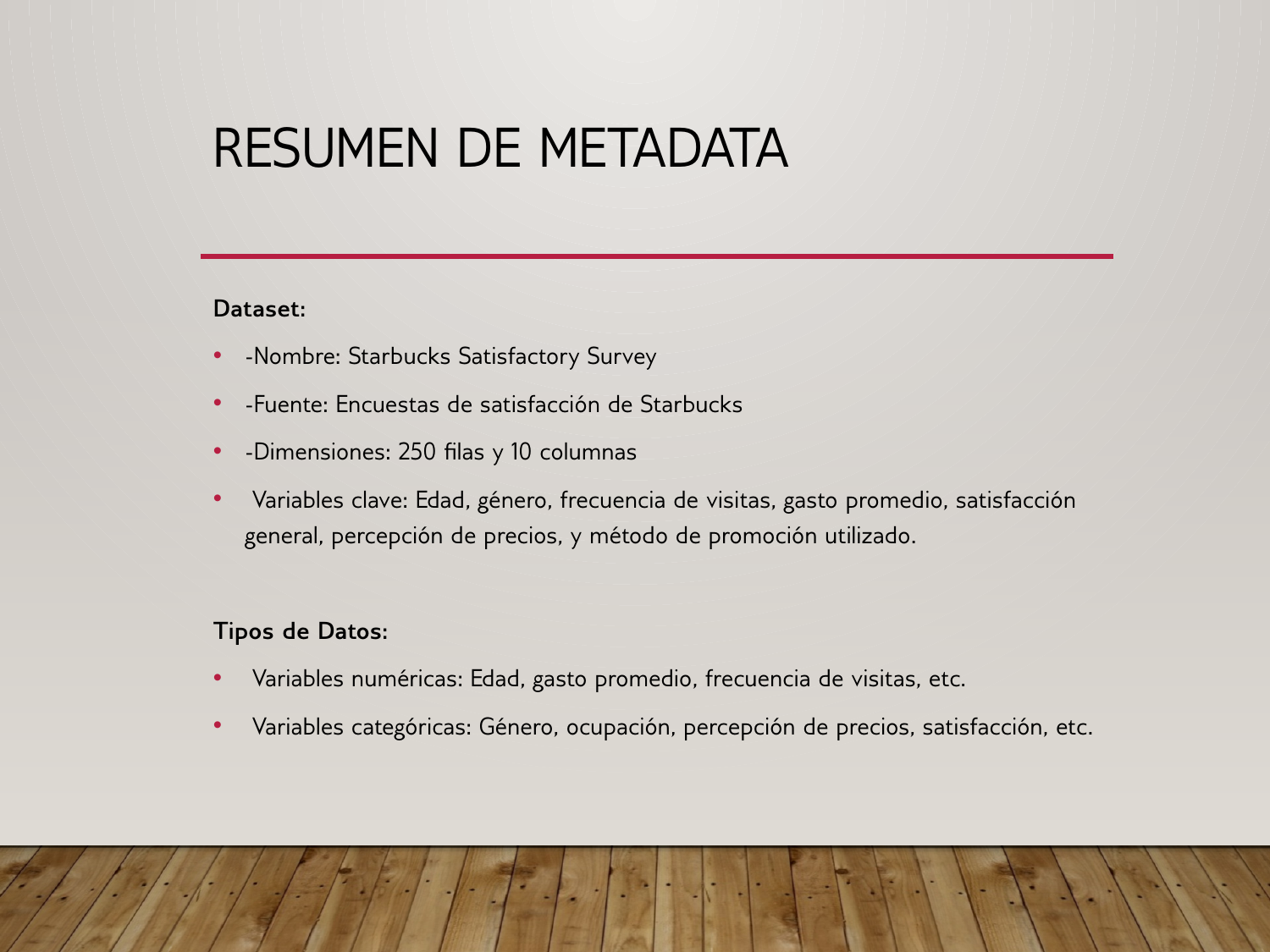

# Resumen de Metadata
Dataset:
-Nombre: Starbucks Satisfactory Survey
-Fuente: Encuestas de satisfacción de Starbucks
-Dimensiones: 250 filas y 10 columnas
 Variables clave: Edad, género, frecuencia de visitas, gasto promedio, satisfacción general, percepción de precios, y método de promoción utilizado.

Tipos de Datos:
 Variables numéricas: Edad, gasto promedio, frecuencia de visitas, etc.
 Variables categóricas: Género, ocupación, percepción de precios, satisfacción, etc.